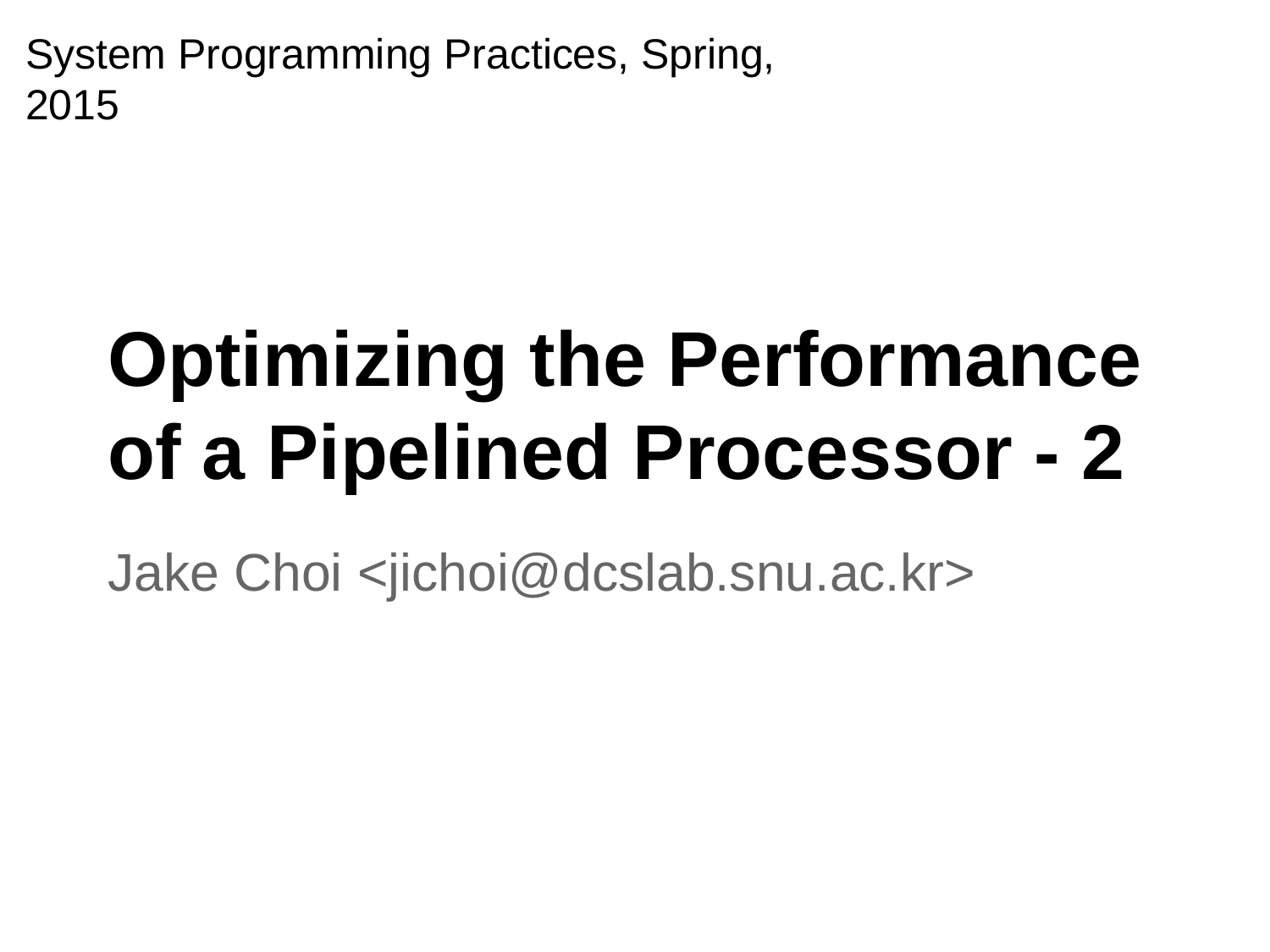

System Programming Practices, Spring, 2015
Optimizing the Performance of a Pipelined Processor - 2
Jake Choi <jichoi@dcslab.snu.ac.kr>